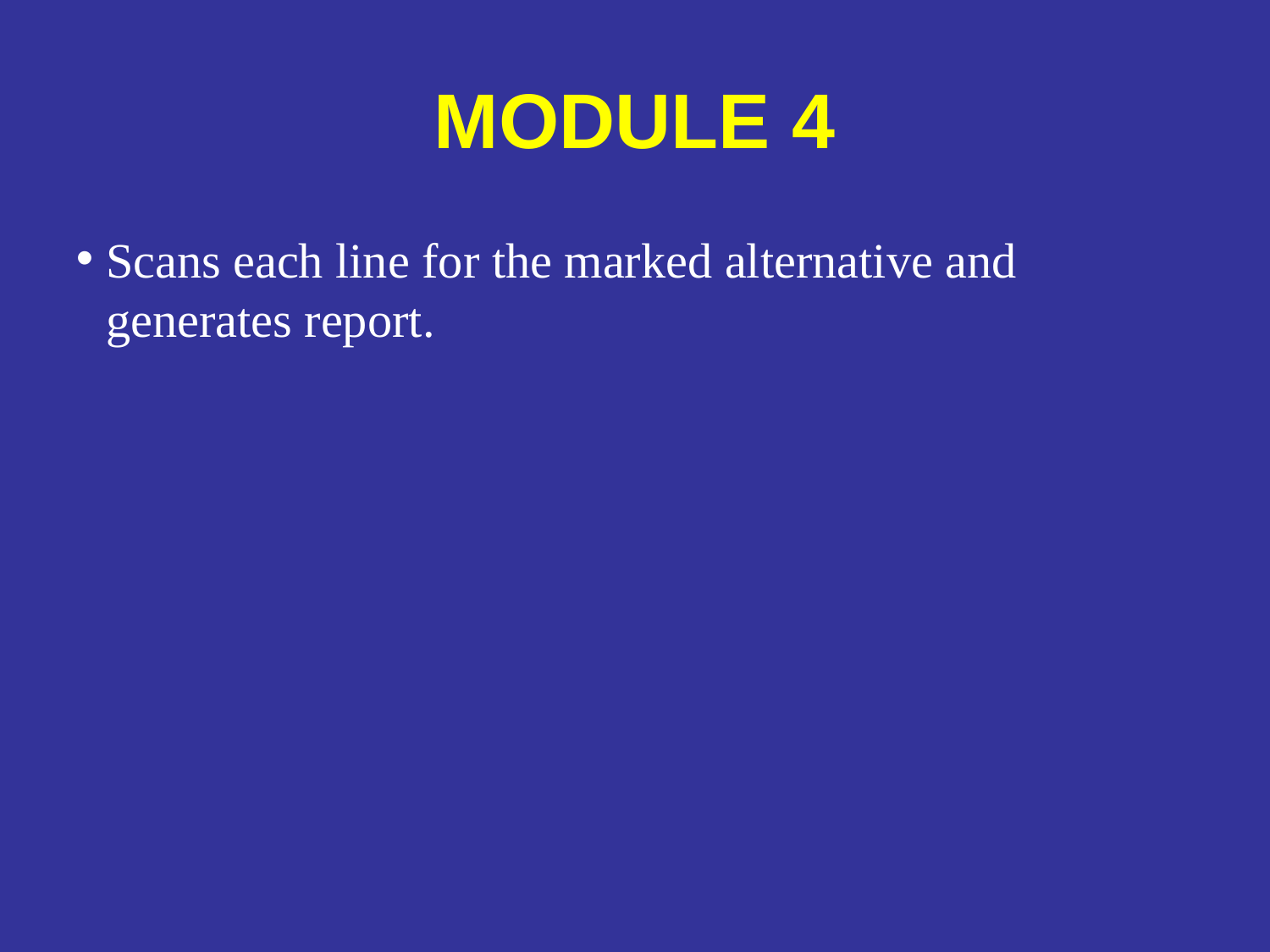

# MODULE 4
Scans each line for the marked alternative and generates report.